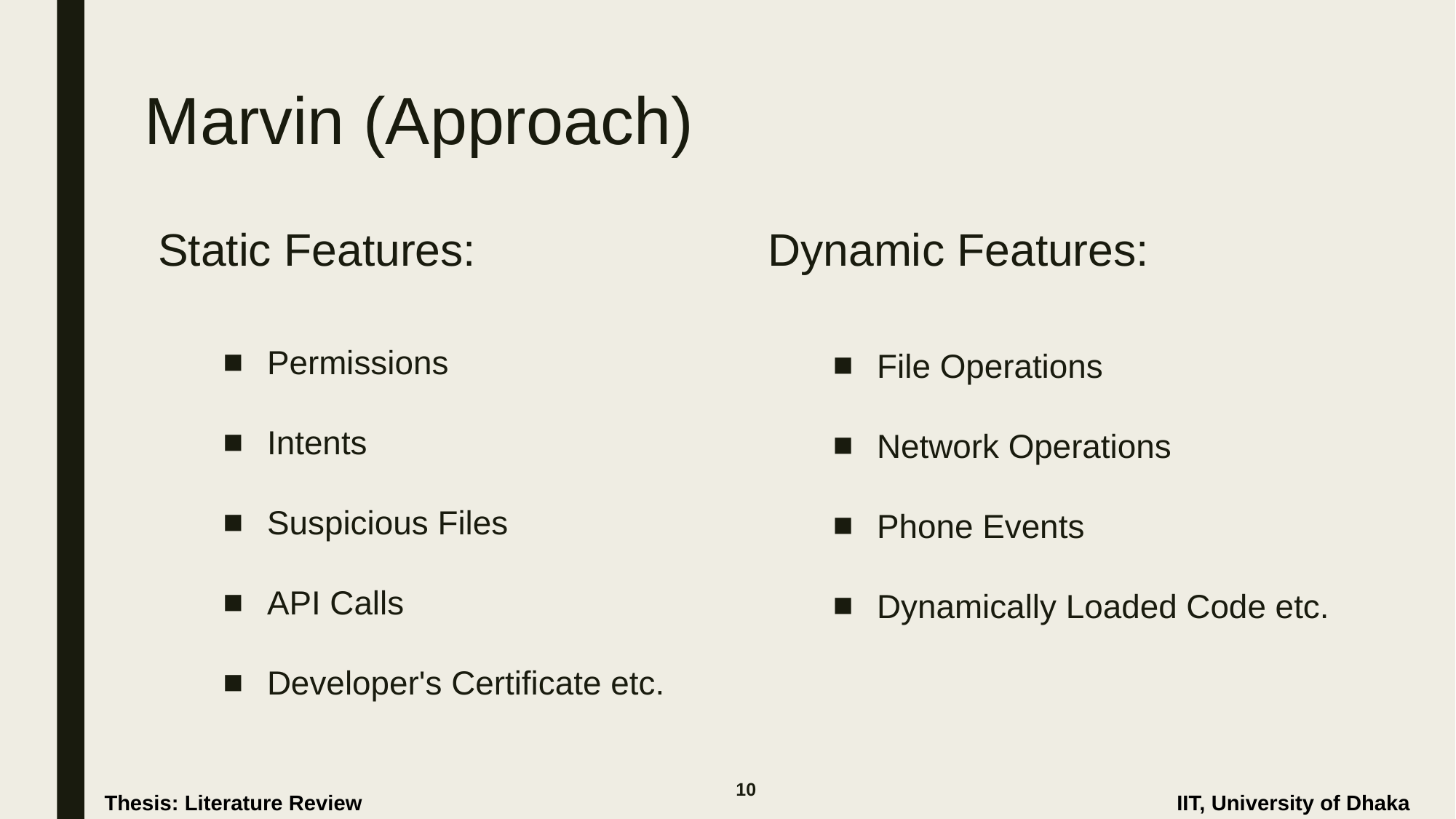

# Marvin (Approach)
Static Features:
Dynamic Features:
Permissions
Intents
Suspicious Files
API Calls
Developer's Certificate etc.

File Operations
Network Operations
Phone Events
Dynamically Loaded Code etc.

10